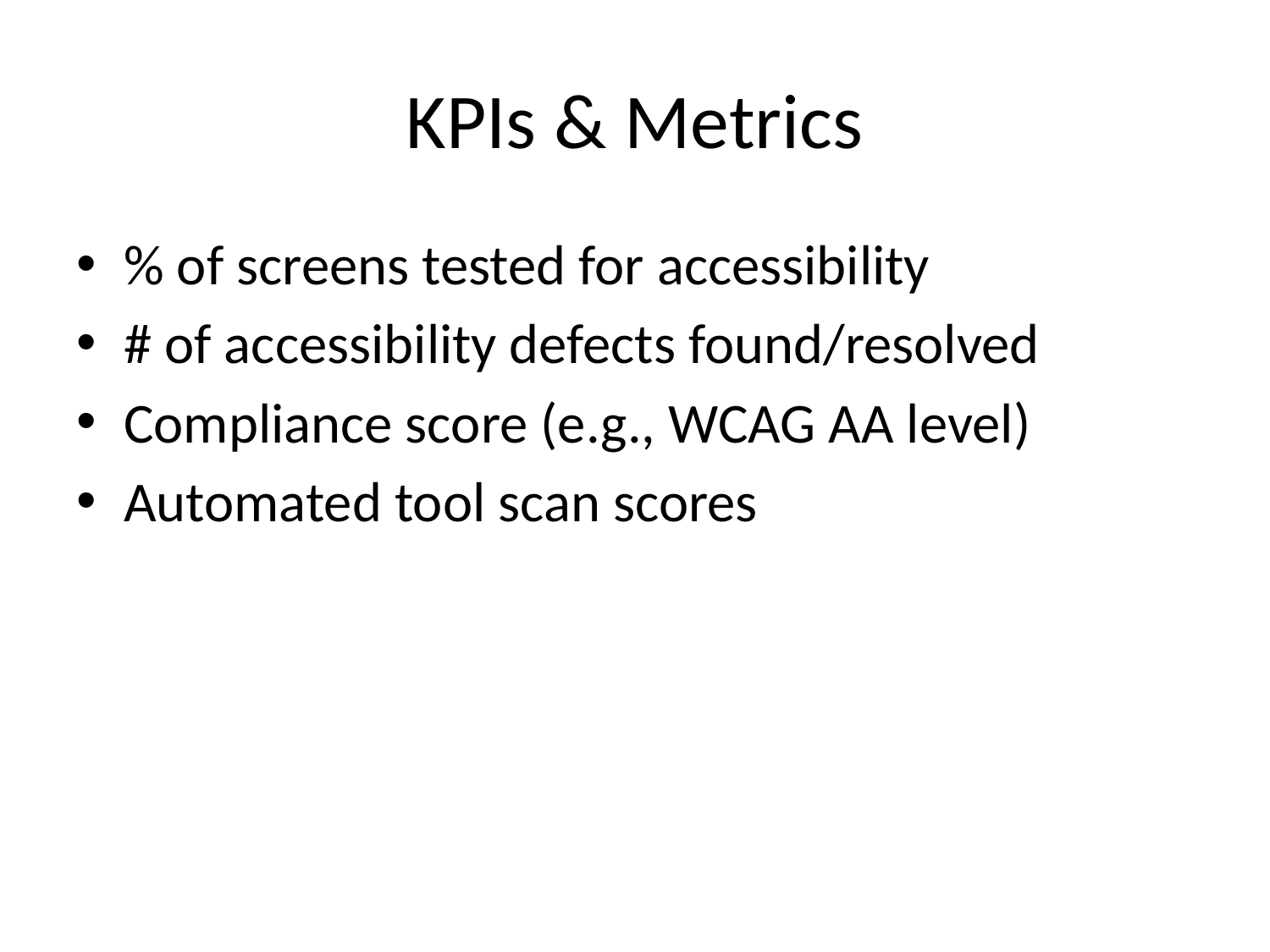

# KPIs & Metrics
% of screens tested for accessibility
# of accessibility defects found/resolved
Compliance score (e.g., WCAG AA level)
Automated tool scan scores